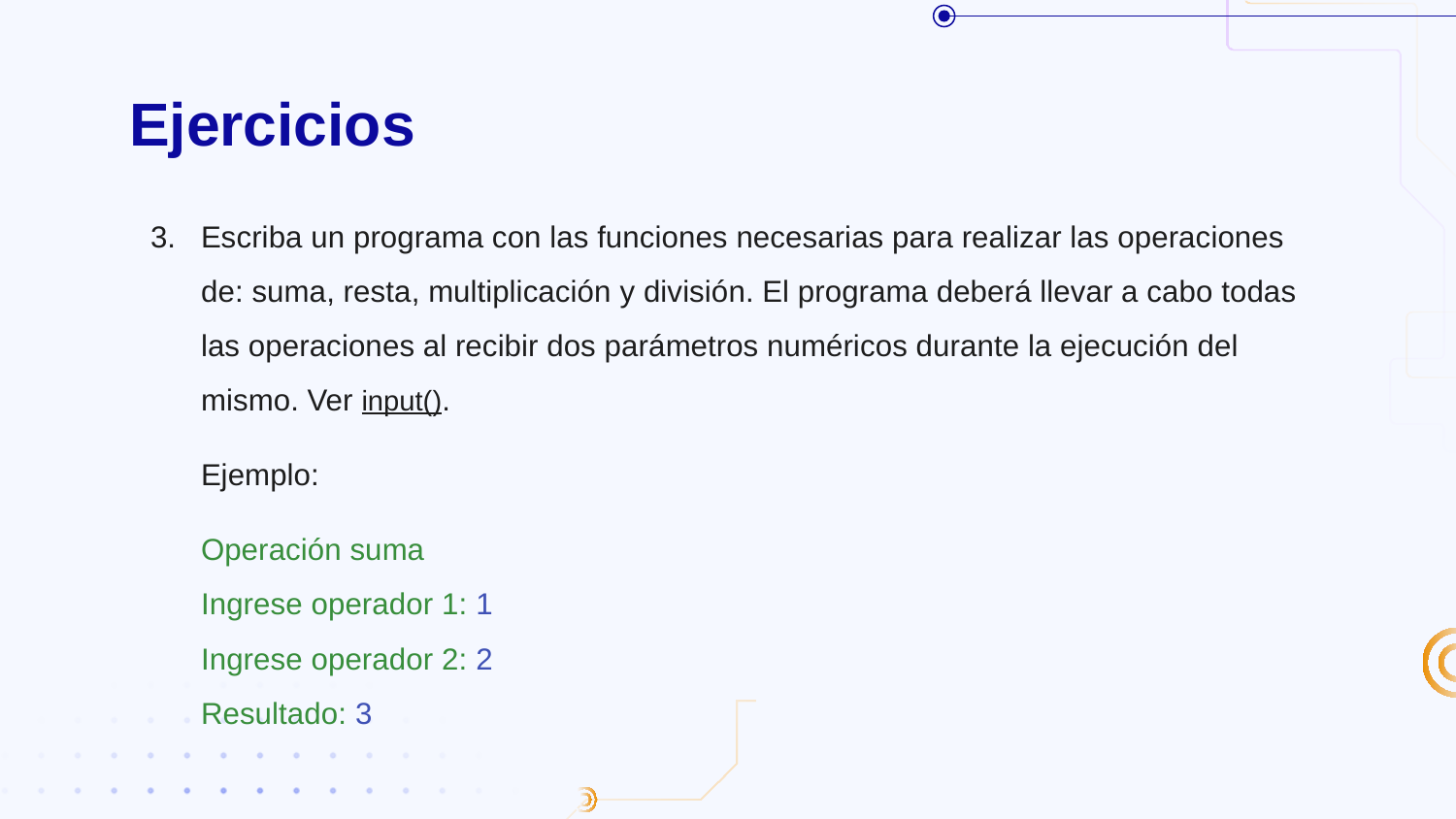

# Ejercicios
Escriba un programa con las funciones necesarias para realizar las operaciones de: suma, resta, multiplicación y división. El programa deberá llevar a cabo todas las operaciones al recibir dos parámetros numéricos durante la ejecución del mismo. Ver input().
Ejemplo:
Operación suma
Ingrese operador 1: 1
Ingrese operador 2: 2
Resultado: 3